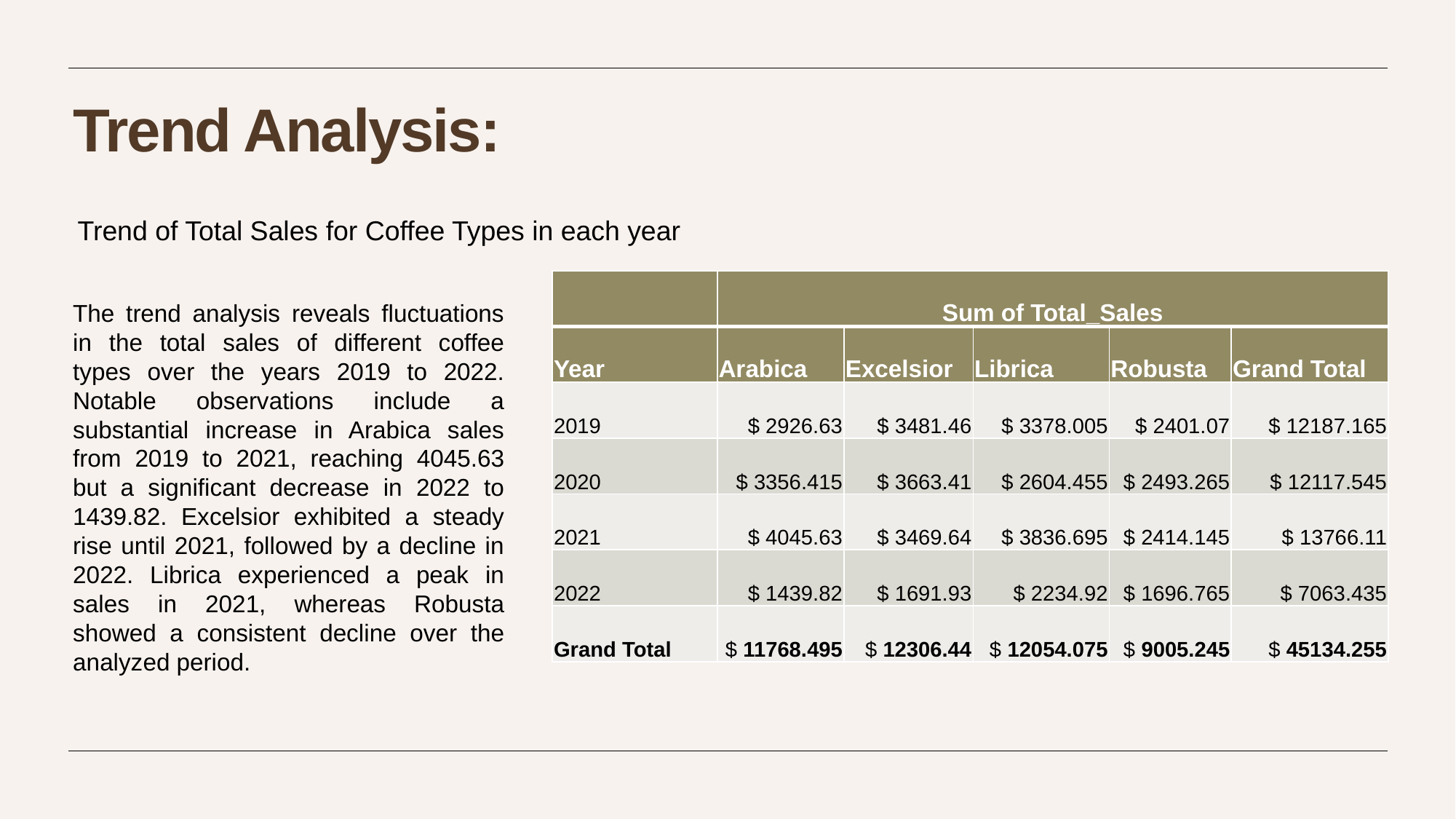

# Trend Analysis:
Trend of Total Sales for Coffee Types in each year
|  | Sum of Total\_Sales |  |  |  |  |
| --- | --- | --- | --- | --- | --- |
| Year | Arabica | Excelsior | Librica | Robusta | Grand Total |
| 2019 | $ 2926.63 | $ 3481.46 | $ 3378.005 | $ 2401.07 | $ 12187.165 |
| 2020 | $ 3356.415 | $ 3663.41 | $ 2604.455 | $ 2493.265 | $ 12117.545 |
| 2021 | $ 4045.63 | $ 3469.64 | $ 3836.695 | $ 2414.145 | $ 13766.11 |
| 2022 | $ 1439.82 | $ 1691.93 | $ 2234.92 | $ 1696.765 | $ 7063.435 |
| Grand Total | $ 11768.495 | $ 12306.44 | $ 12054.075 | $ 9005.245 | $ 45134.255 |
The trend analysis reveals fluctuations in the total sales of different coffee types over the years 2019 to 2022. Notable observations include a substantial increase in Arabica sales from 2019 to 2021, reaching 4045.63 but a significant decrease in 2022 to 1439.82. Excelsior exhibited a steady rise until 2021, followed by a decline in 2022. Librica experienced a peak in sales in 2021, whereas Robusta showed a consistent decline over the analyzed period.